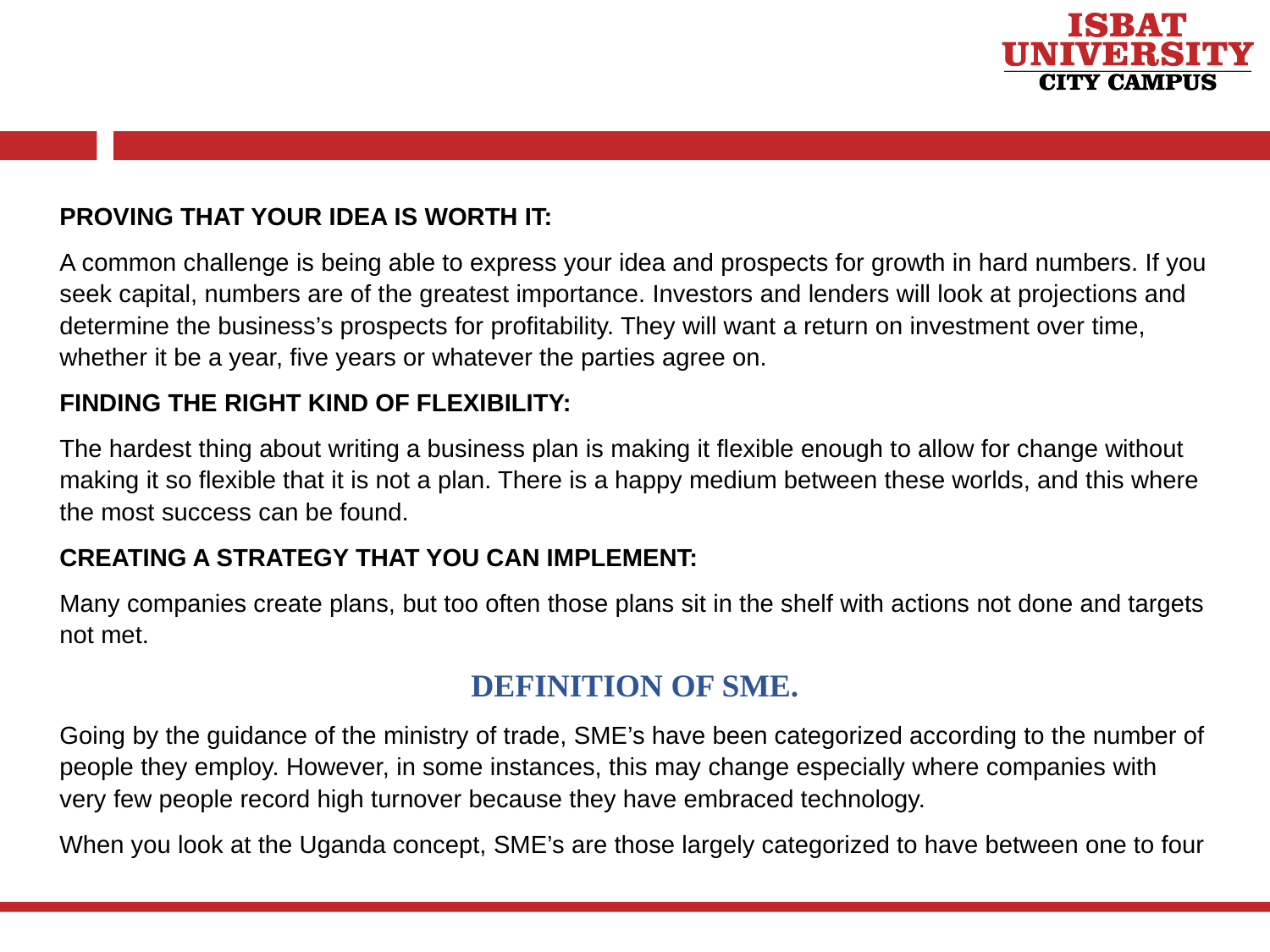

PROVING THAT YOUR IDEA IS WORTH IT:
A common challenge is being able to express your idea and prospects for growth in hard numbers. If you seek capital, numbers are of the greatest importance. Investors and lenders will look at projections and determine the business’s prospects for profitability. They will want a return on investment over time, whether it be a year, five years or whatever the parties agree on.
FINDING THE RIGHT KIND OF FLEXIBILITY:
The hardest thing about writing a business plan is making it flexible enough to allow for change without making it so flexible that it is not a plan. There is a happy medium between these worlds, and this where the most success can be found.
CREATING A STRATEGY THAT YOU CAN IMPLEMENT:
Many companies create plans, but too often those plans sit in the shelf with actions not done and targets not met.
DEFINITION OF SME.
Going by the guidance of the ministry of trade, SME’s have been categorized according to the number of people they employ. However, in some instances, this may change especially where companies with very few people record high turnover because they have embraced technology.
When you look at the Uganda concept, SME’s are those largely categorized to have between one to four